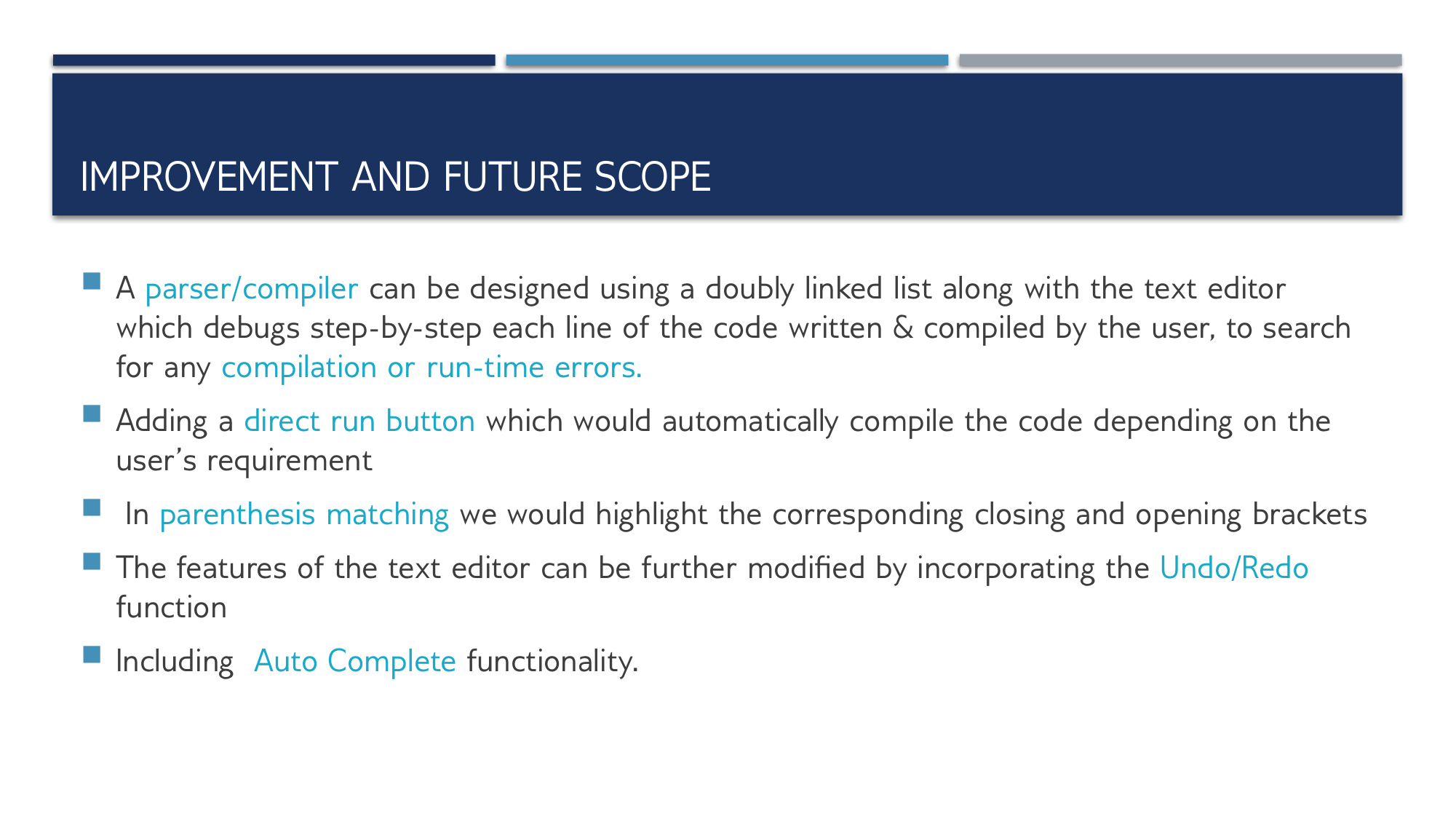

# IMPROVEMENT AND FUTURE SCOPE
A parser/compiler can be designed using a doubly linked list along with the text editor which debugs step-by-step each line of the code written & compiled by the user, to search for any compilation or run-time errors.
Adding a direct run button which would automatically compile the code depending on the user’s requirement
 In parenthesis matching we would highlight the corresponding closing and opening brackets
The features of the text editor can be further modified by incorporating the Undo/Redo function
Including  Auto Complete functionality.